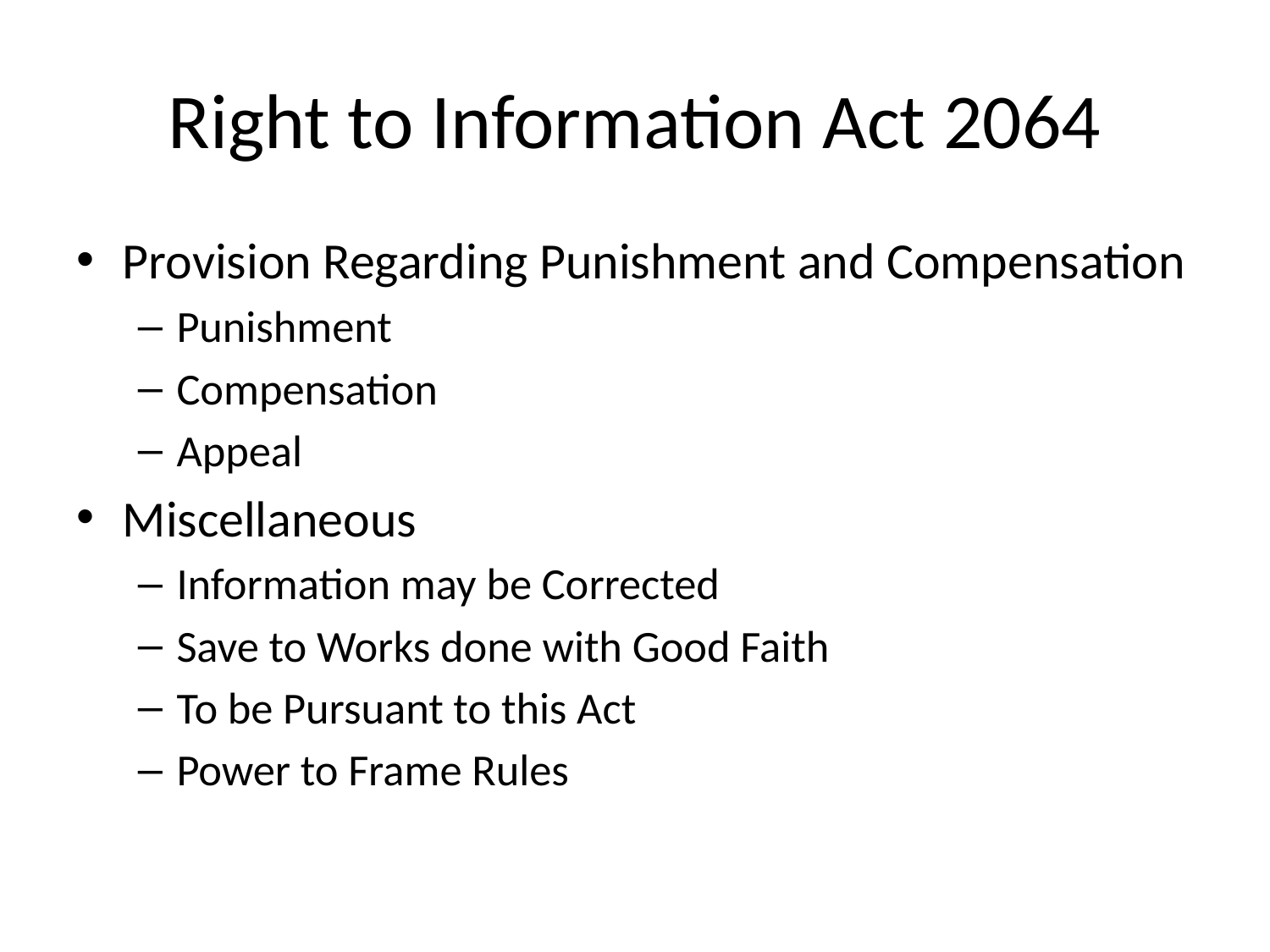

# Right to Information Act 2064
Provision Regarding Punishment and Compensation
Punishment
Compensation
Appeal
Miscellaneous
Information may be Corrected
Save to Works done with Good Faith
To be Pursuant to this Act
Power to Frame Rules